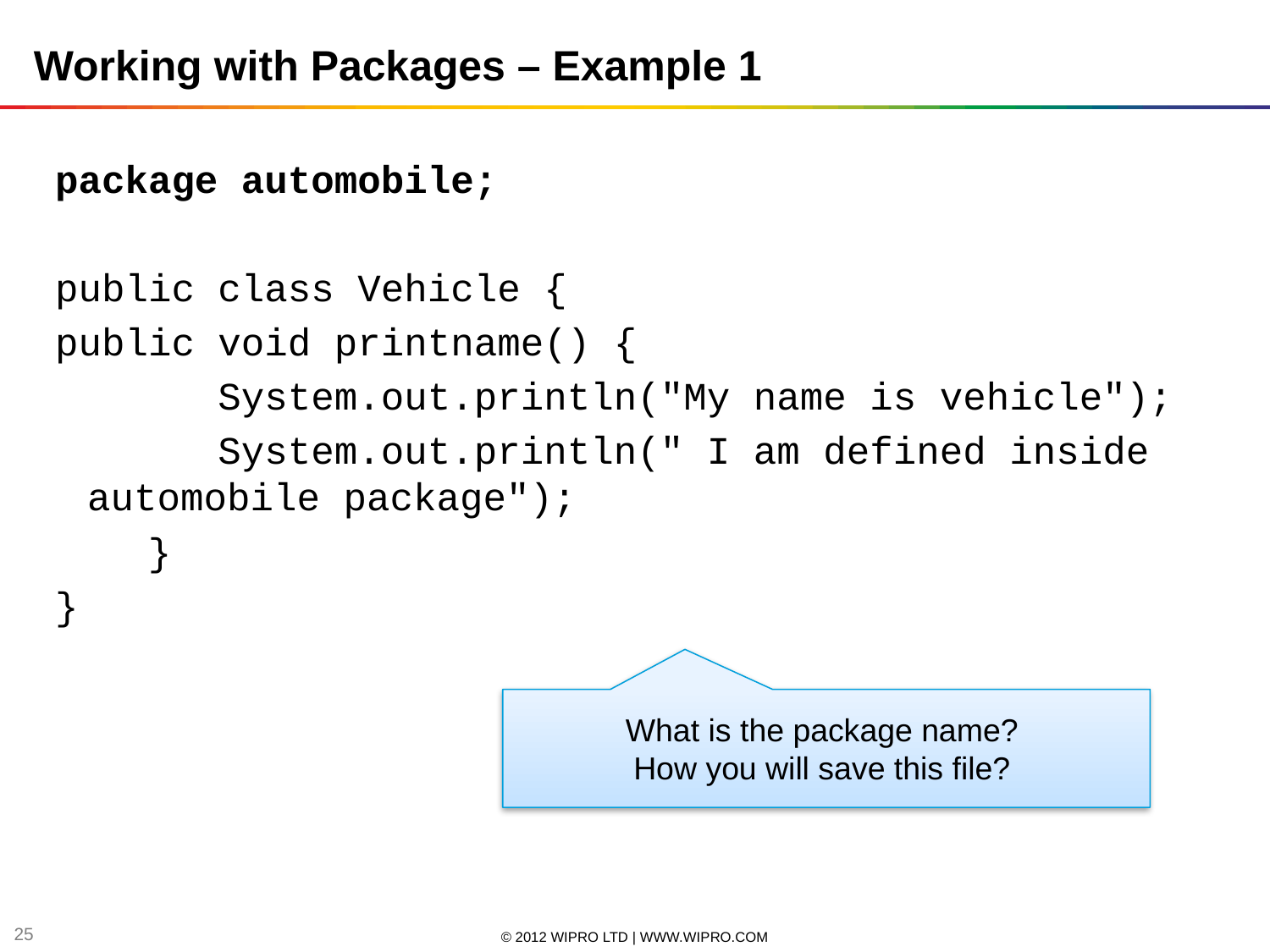

Working with Packages – Example 1
package automobile;

public class Vehicle {
public void printname() {
       System.out.println("My name is vehicle");
       System.out.println(" I am defined inside automobile package");
    }
}

What is the package name?
How you will save this file?